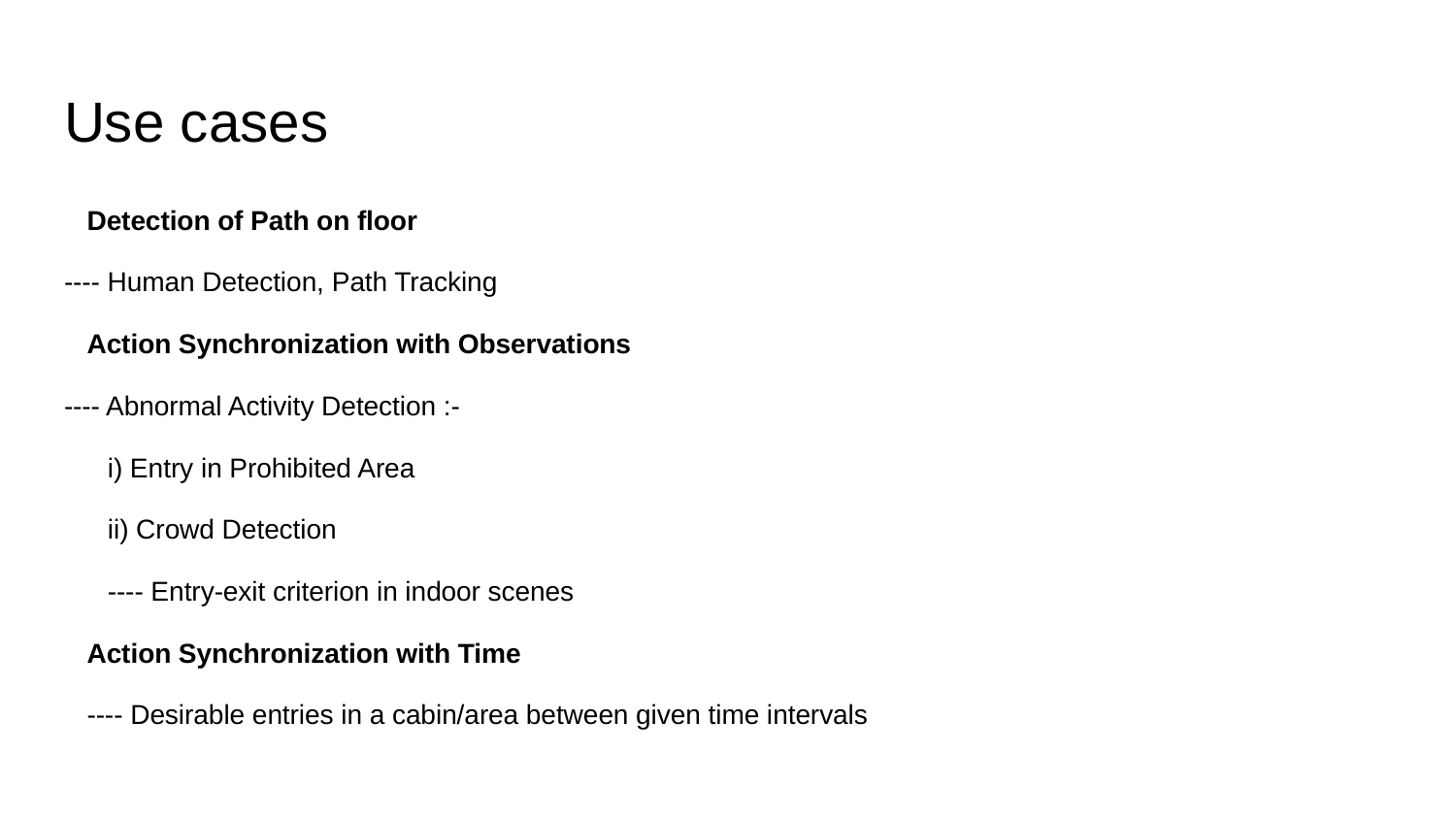

# Use cases
Detection of Path on floor
---- Human Detection, Path Tracking
Action Synchronization with Observations
---- Abnormal Activity Detection :-
i) Entry in Prohibited Area
ii) Crowd Detection
---- Entry-exit criterion in indoor scenes
Action Synchronization with Time
---- Desirable entries in a cabin/area between given time intervals